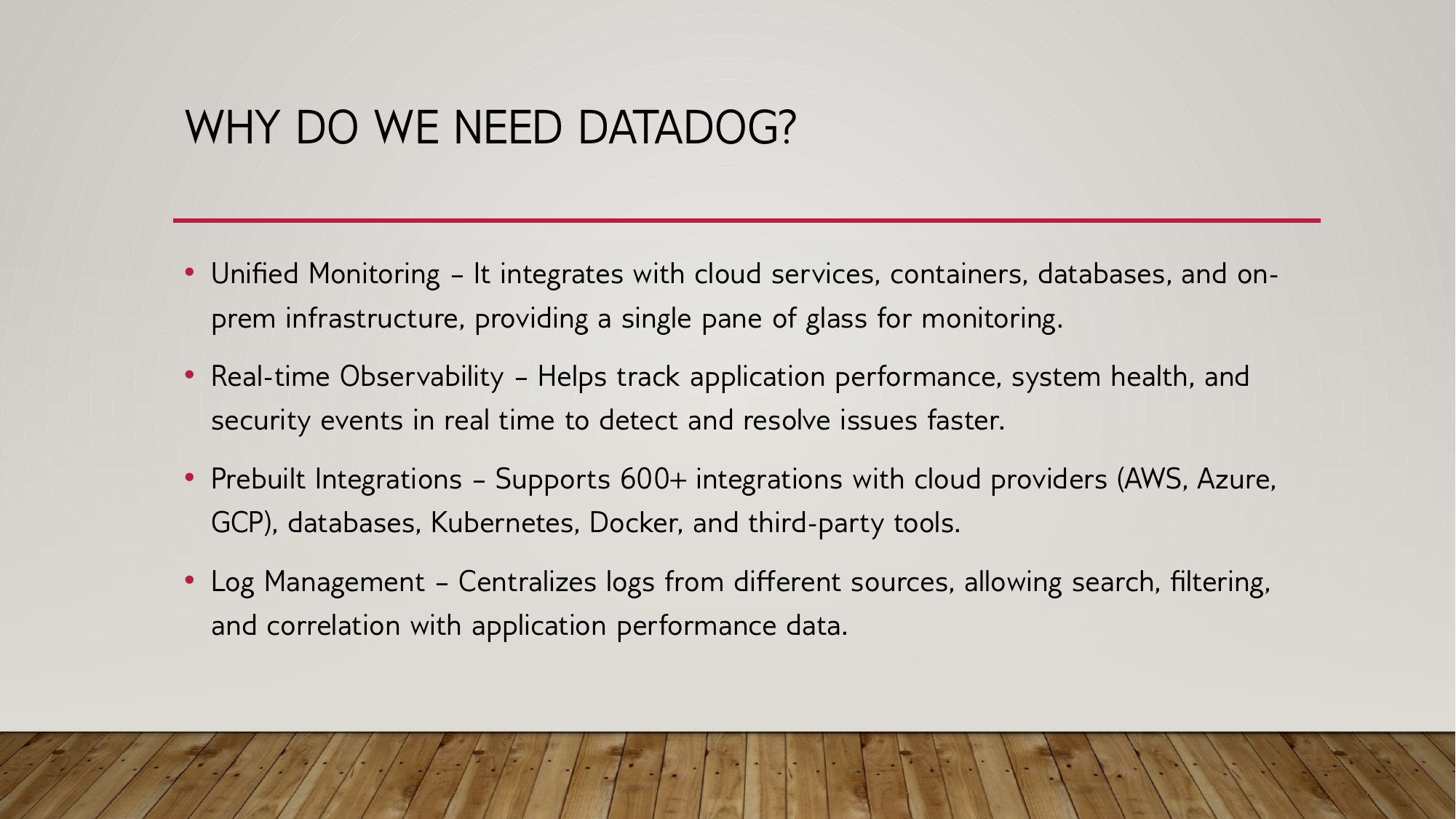

# Why Do We Need Datadog?
Unified Monitoring – It integrates with cloud services, containers, databases, and on-prem infrastructure, providing a single pane of glass for monitoring.
Real-time Observability – Helps track application performance, system health, and security events in real time to detect and resolve issues faster.
Prebuilt Integrations – Supports 600+ integrations with cloud providers (AWS, Azure, GCP), databases, Kubernetes, Docker, and third-party tools.
Log Management – Centralizes logs from different sources, allowing search, filtering, and correlation with application performance data.